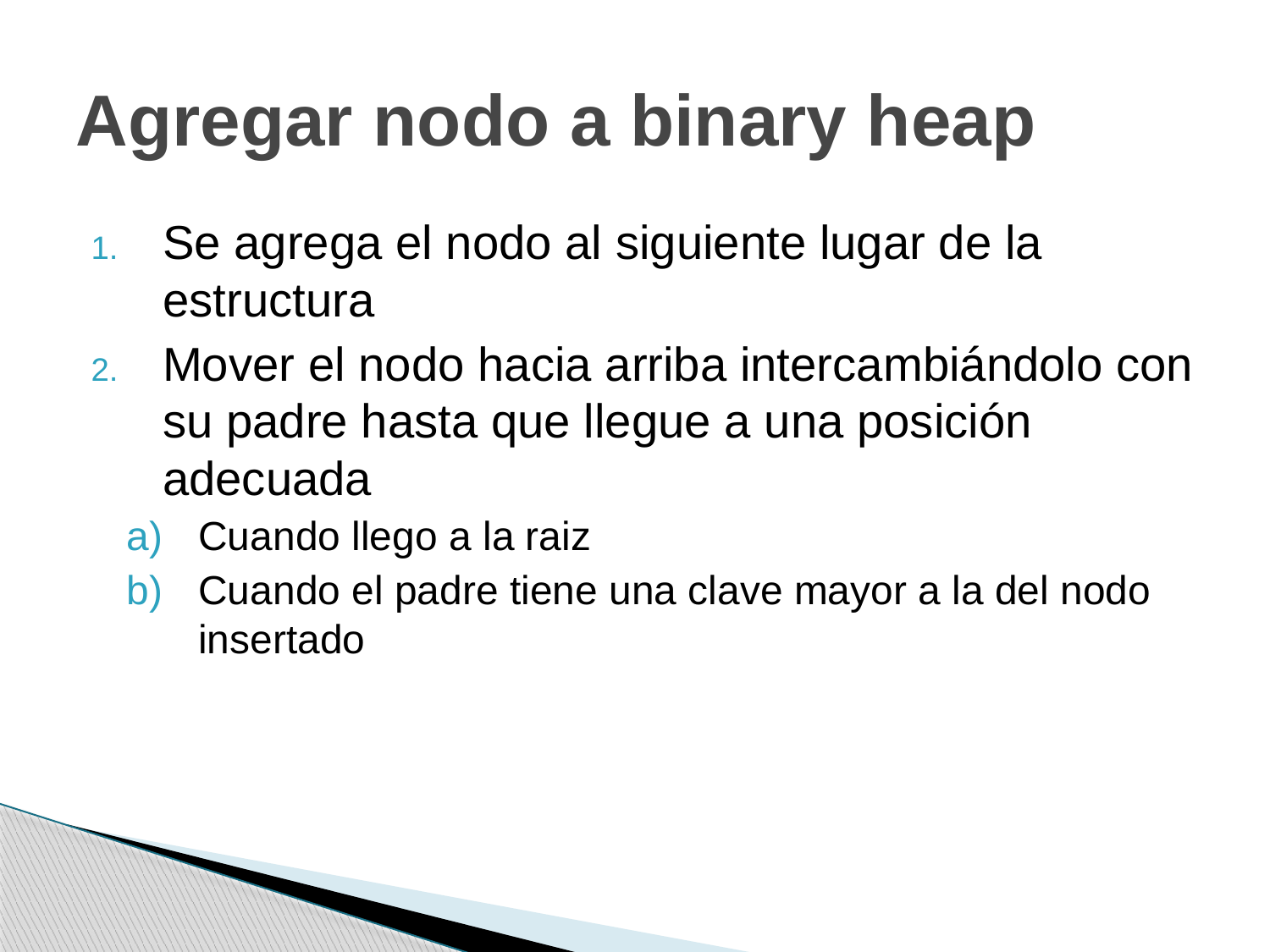

# Agregar nodo a binary heap
Se agrega el nodo al siguiente lugar de la estructura
Mover el nodo hacia arriba intercambiándolo con su padre hasta que llegue a una posición adecuada
Cuando llego a la raiz
Cuando el padre tiene una clave mayor a la del nodo insertado